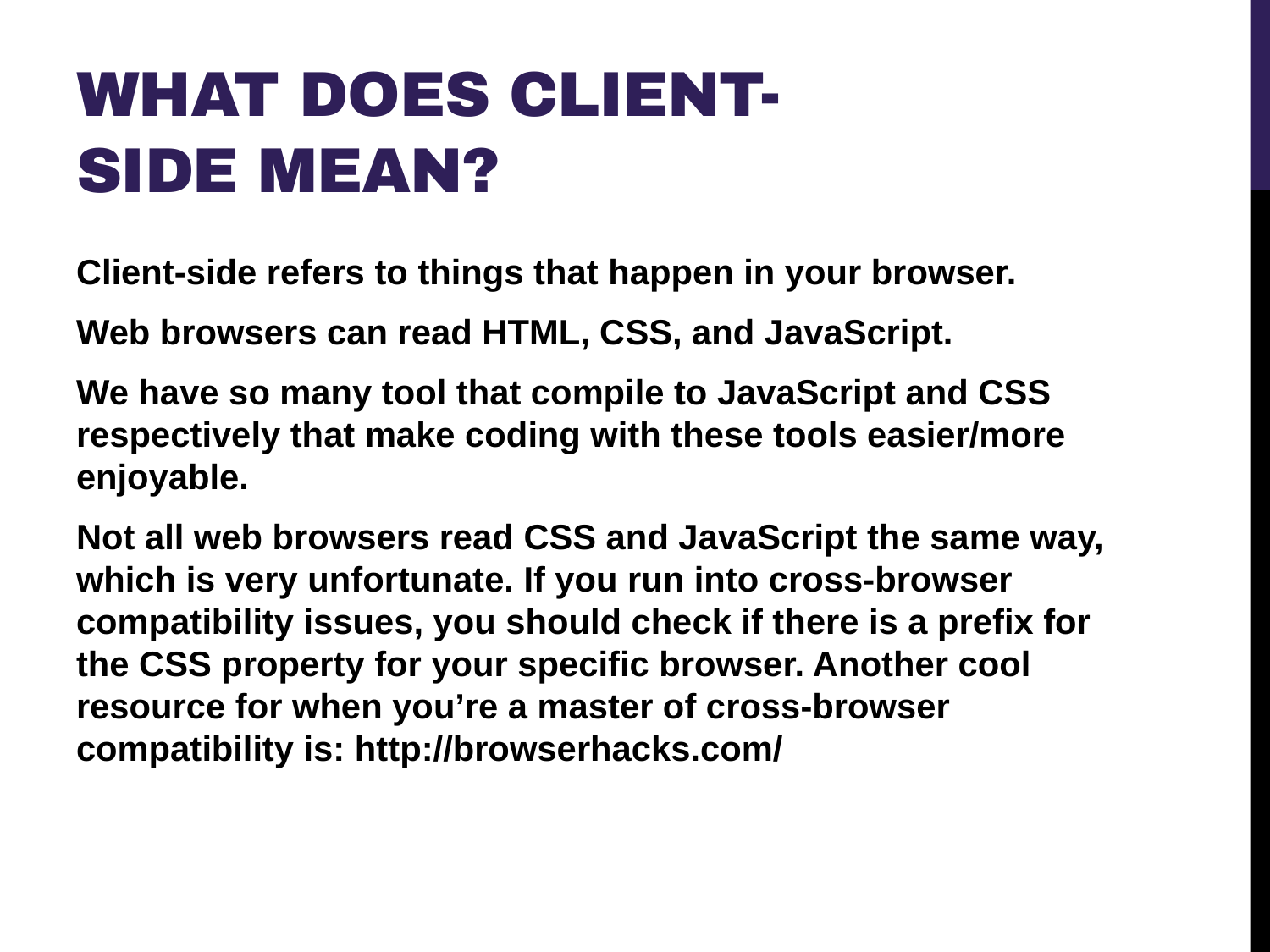

# What does Client-Side Mean?
Client-side refers to things that happen in your browser.
Web browsers can read HTML, CSS, and JavaScript.
We have so many tool that compile to JavaScript and CSS respectively that make coding with these tools easier/more enjoyable.
Not all web browsers read CSS and JavaScript the same way, which is very unfortunate. If you run into cross-browser compatibility issues, you should check if there is a prefix for the CSS property for your specific browser. Another cool resource for when you’re a master of cross-browser compatibility is: http://browserhacks.com/